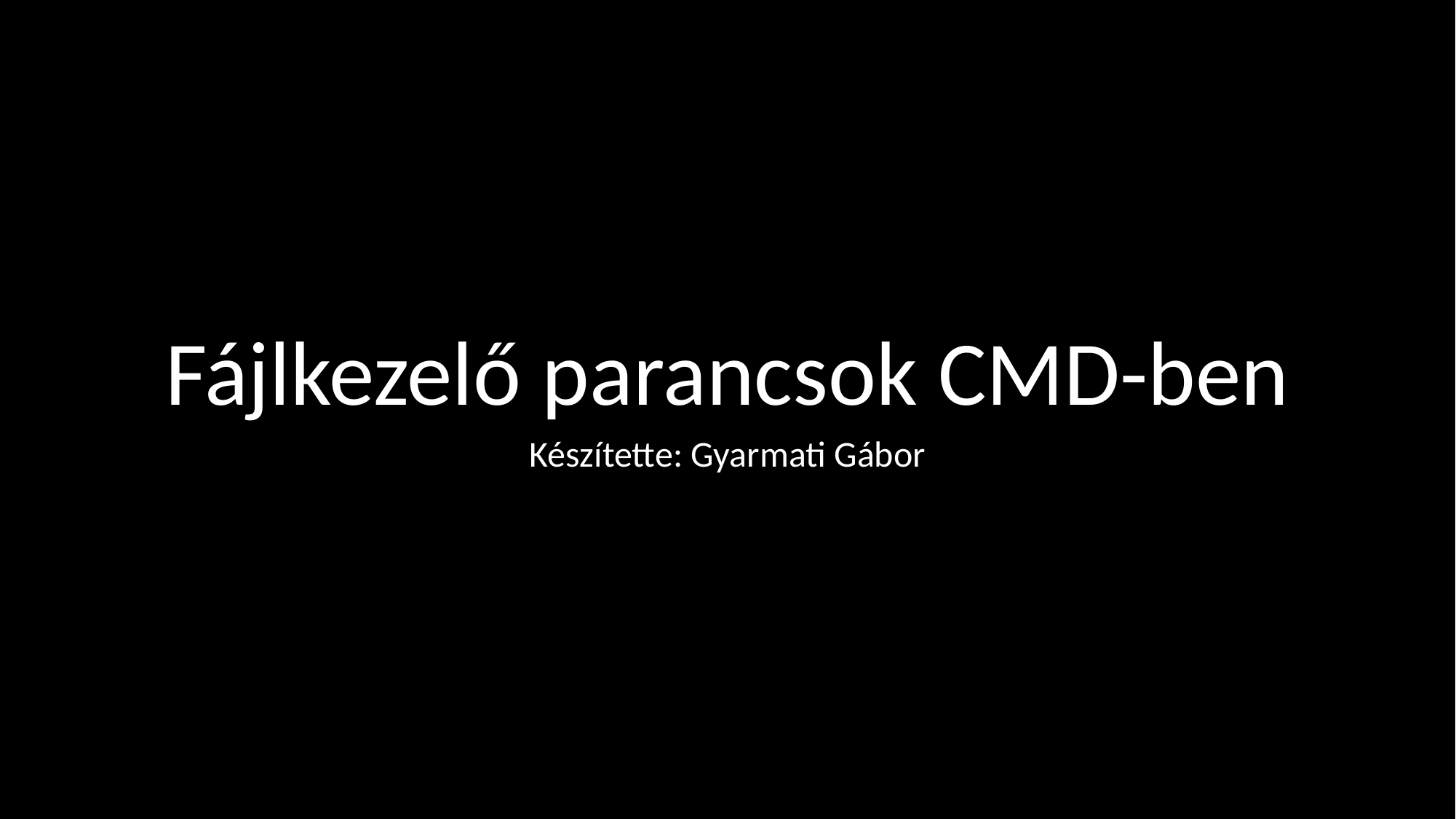

# Fájlkezelő parancsok CMD-ben
Készítette: Gyarmati Gábor